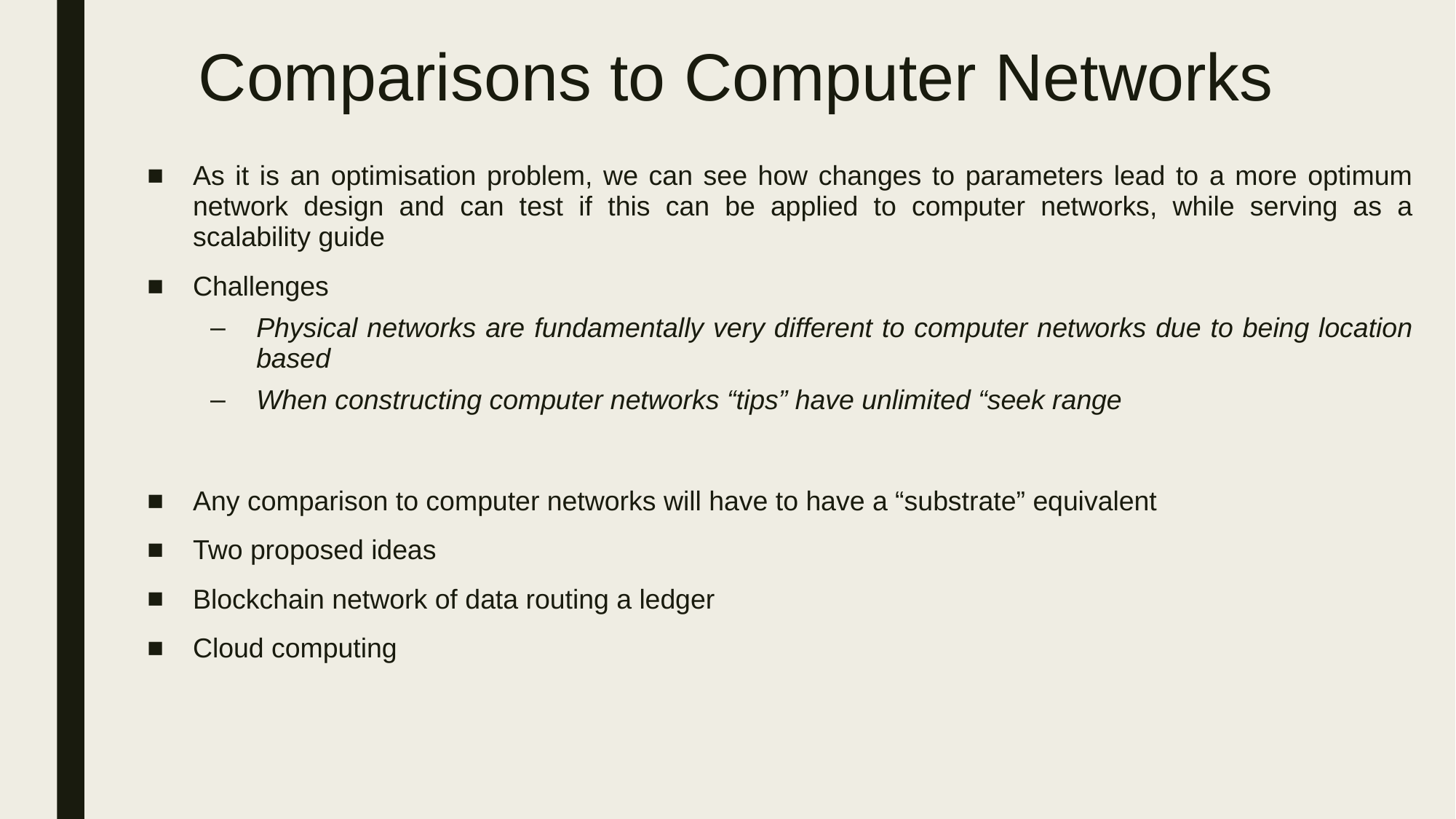

# Comparisons to Computer Networks
As it is an optimisation problem, we can see how changes to parameters lead to a more optimum network design and can test if this can be applied to computer networks, while serving as a scalability guide
Challenges
Physical networks are fundamentally very different to computer networks due to being location based
When constructing computer networks “tips” have unlimited “seek range

Any comparison to computer networks will have to have a “substrate” equivalent
Two proposed ideas
Blockchain network of data routing a ledger
Cloud computing